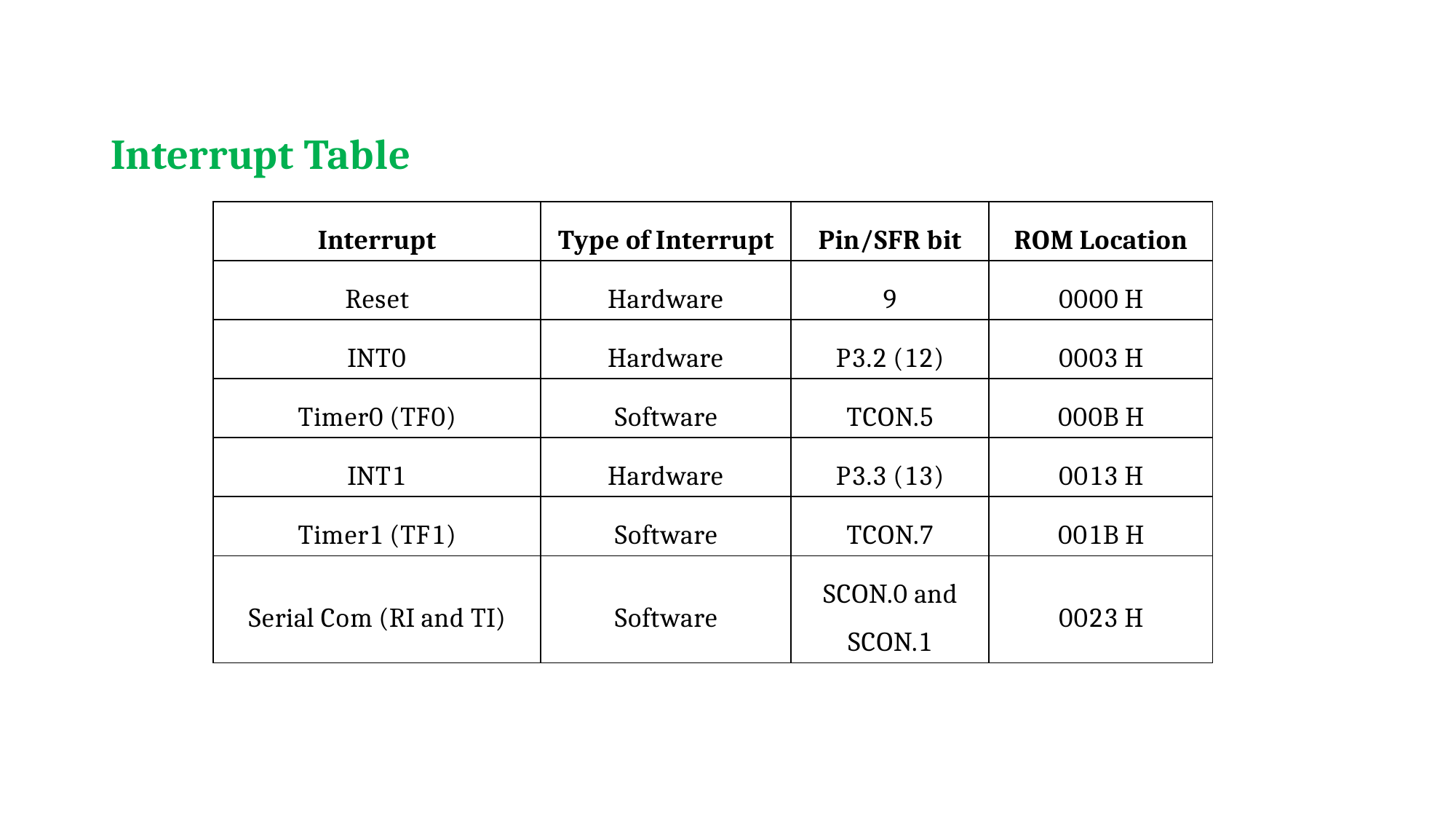

Interrupt Table

| Interrupt | Type of Interrupt | Pin/SFR bit | ROM Location |
| --- | --- | --- | --- |
| Reset | Hardware | 9 | 0000 H |
| INT0 | Hardware | P3.2 (12) | 0003 H |
| Timer0 (TF0) | Software | TCON.5 | 000B H |
| INT1 | Hardware | P3.3 (13) | 0013 H |
| Timer1 (TF1) | Software | TCON.7 | 001B H |
| Serial Com (RI and TI) | Software | SCON.0 and SCON.1 | 0023 H |